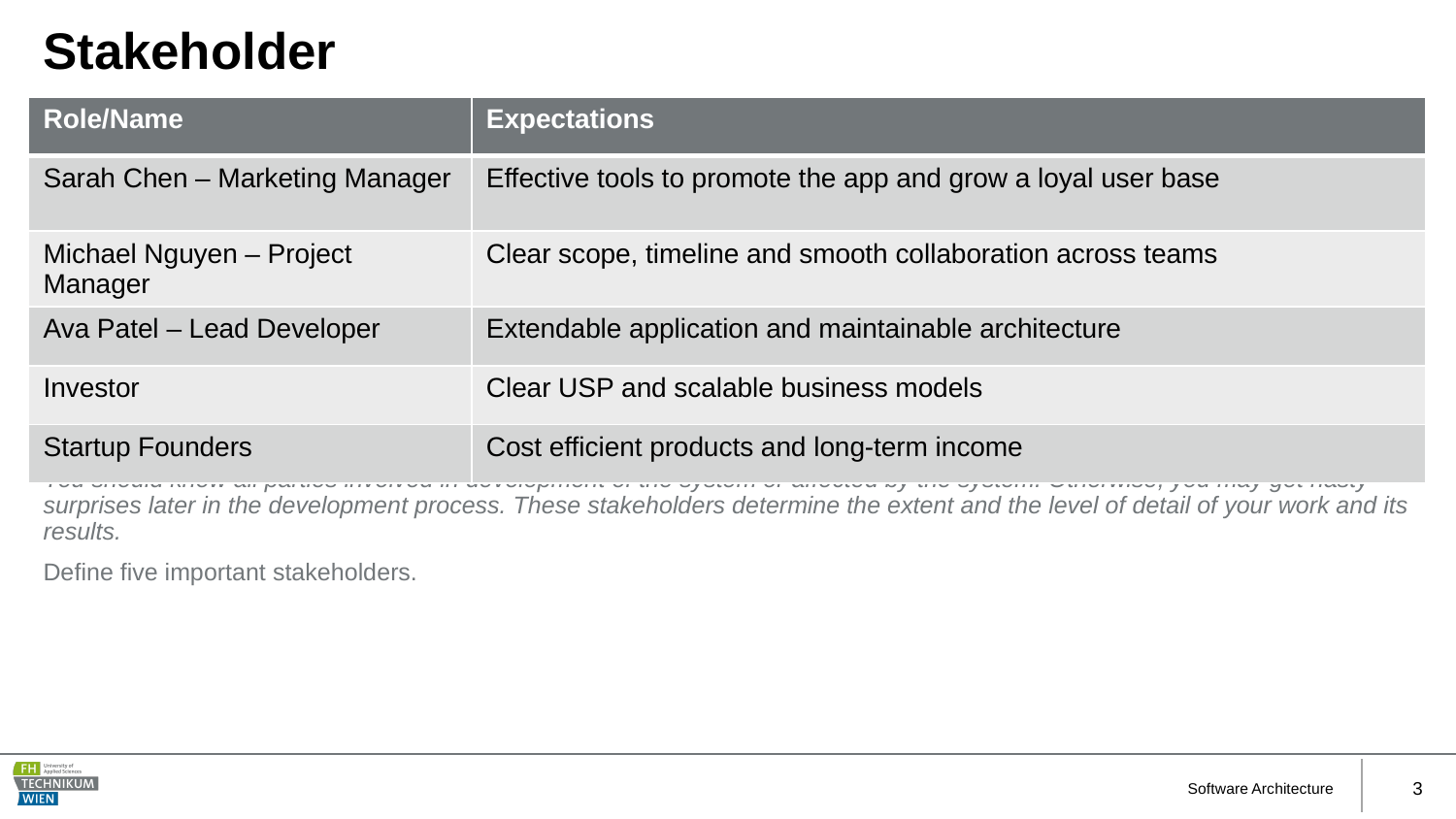

# Stakeholder
| Role/Name | Expectations |
| --- | --- |
| Sarah Chen – Marketing Manager | Effective tools to promote the app and grow a loyal user base |
| Michael Nguyen – Project Manager | Clear scope, timeline and smooth collaboration across teams |
| Ava Patel – Lead Developer | Extendable application and maintainable architecture |
| Investor | Clear USP and scalable business models |
| Startup Founders | Cost efficient products and long-term income |
You should know all parties involved in development of the system or affected by the system. Otherwise, you may get nasty surprises later in the development process. These stakeholders determine the extent and the level of detail of your work and its results.
Define five important stakeholders.
Software Architecture
3